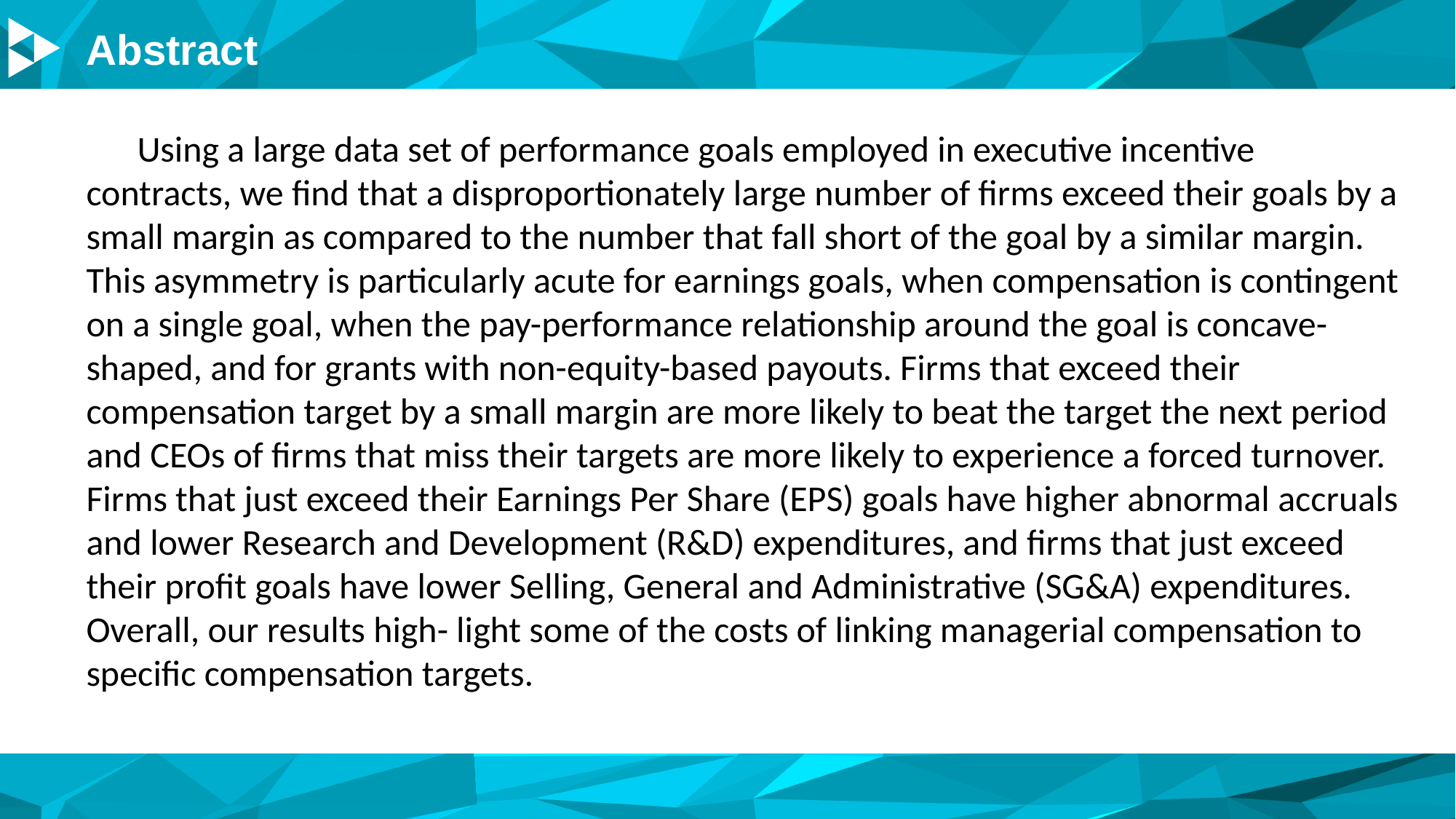

Abstract
     Using a large data set of performance goals employed in executive incentive contracts, we find that a disproportionately large number of firms exceed their goals by a small margin as compared to the number that fall short of the goal by a similar margin. This asymmetry is particularly acute for earnings goals, when compensation is contingent on a single goal, when the pay-performance relationship around the goal is concave-shaped, and for grants with non-equity-based payouts. Firms that exceed their compensation target by a small margin are more likely to beat the target the next period and CEOs of firms that miss their targets are more likely to experience a forced turnover. Firms that just exceed their Earnings Per Share (EPS) goals have higher abnormal accruals and lower Research and Development (R&D) expenditures, and firms that just exceed their profit goals have lower Selling, General and Administrative (SG&A) expenditures. Overall, our results high- light some of the costs of linking managerial compensation to specific compensation targets.